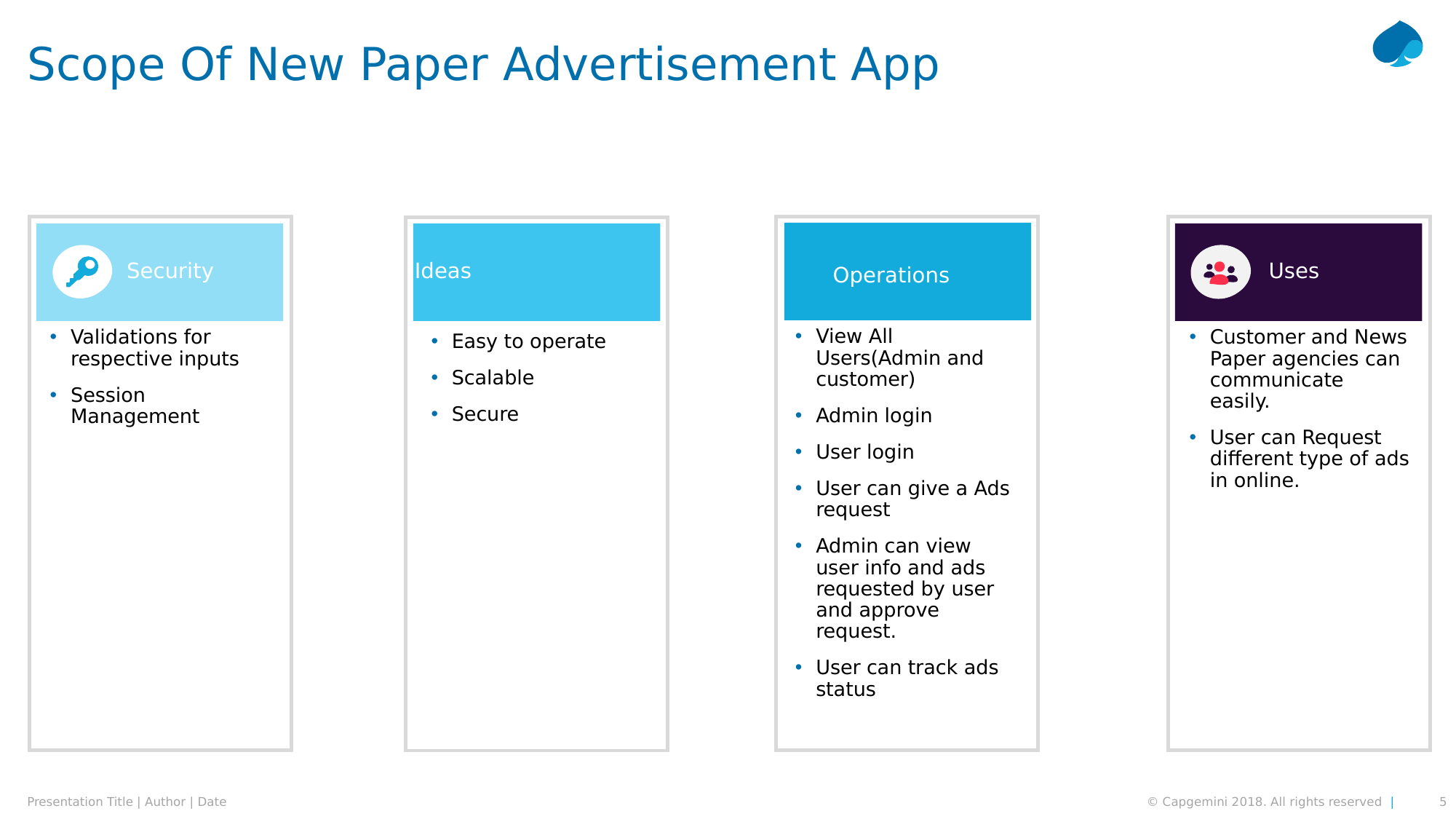

# Scope Of New Paper Advertisement App

Security
Ideas
Uses
Operations
View All Users(Admin and customer)
Admin login
User login
User can give a Ads request
Admin can view user info and ads requested by user and approve request.
User can track ads status

Validations for respective inputs
Session Management

Customer and News Paper agencies can communicate  easily.
User can Request different type of ads in online.

Easy to operate
Scalable
Secure